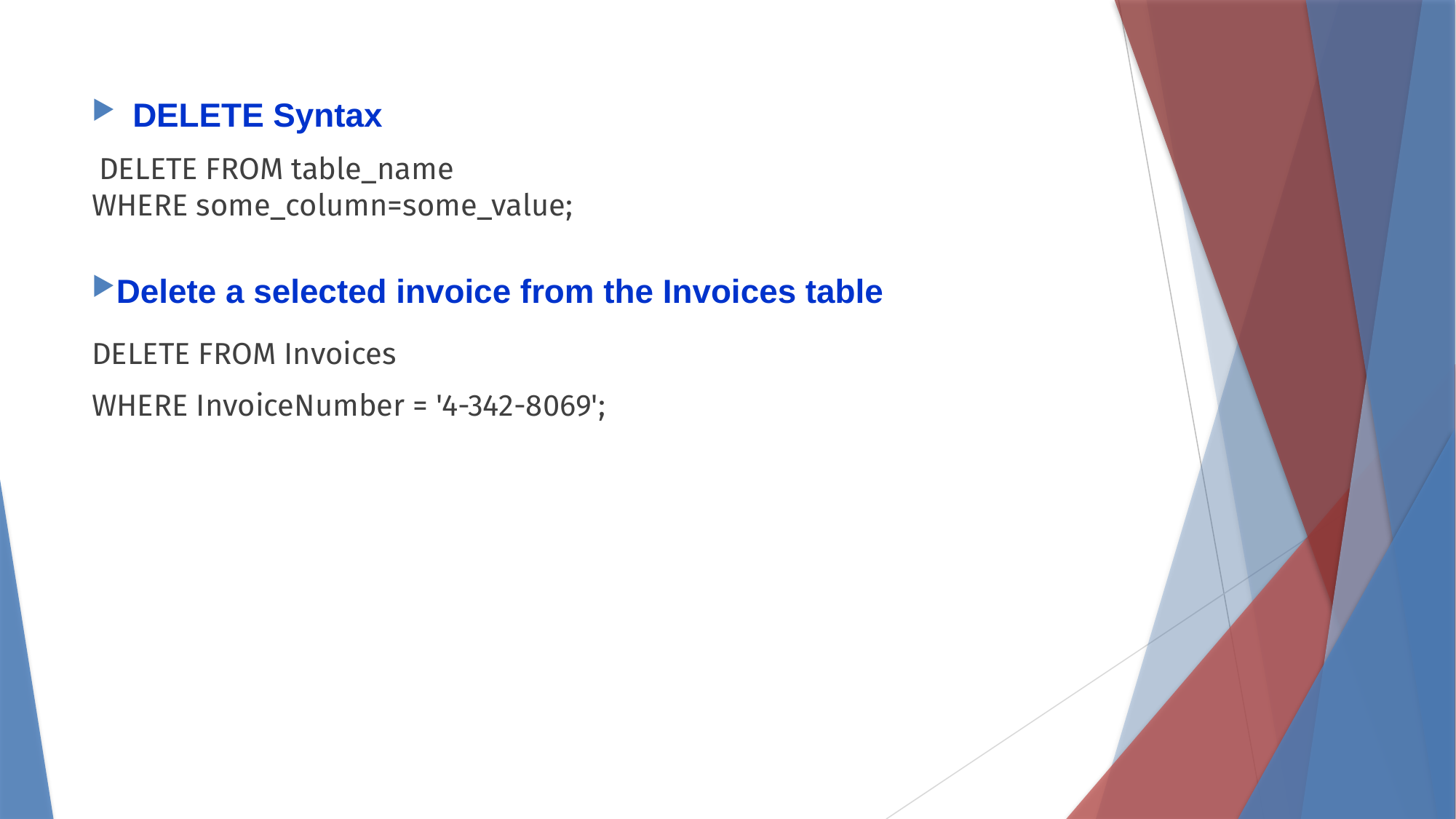

DELETE Syntax
 DELETE FROM table_name
WHERE some_column=some_value;

Delete a selected invoice from the Invoices table
DELETE FROM Invoices
WHERE InvoiceNumber = '4-342-8069';